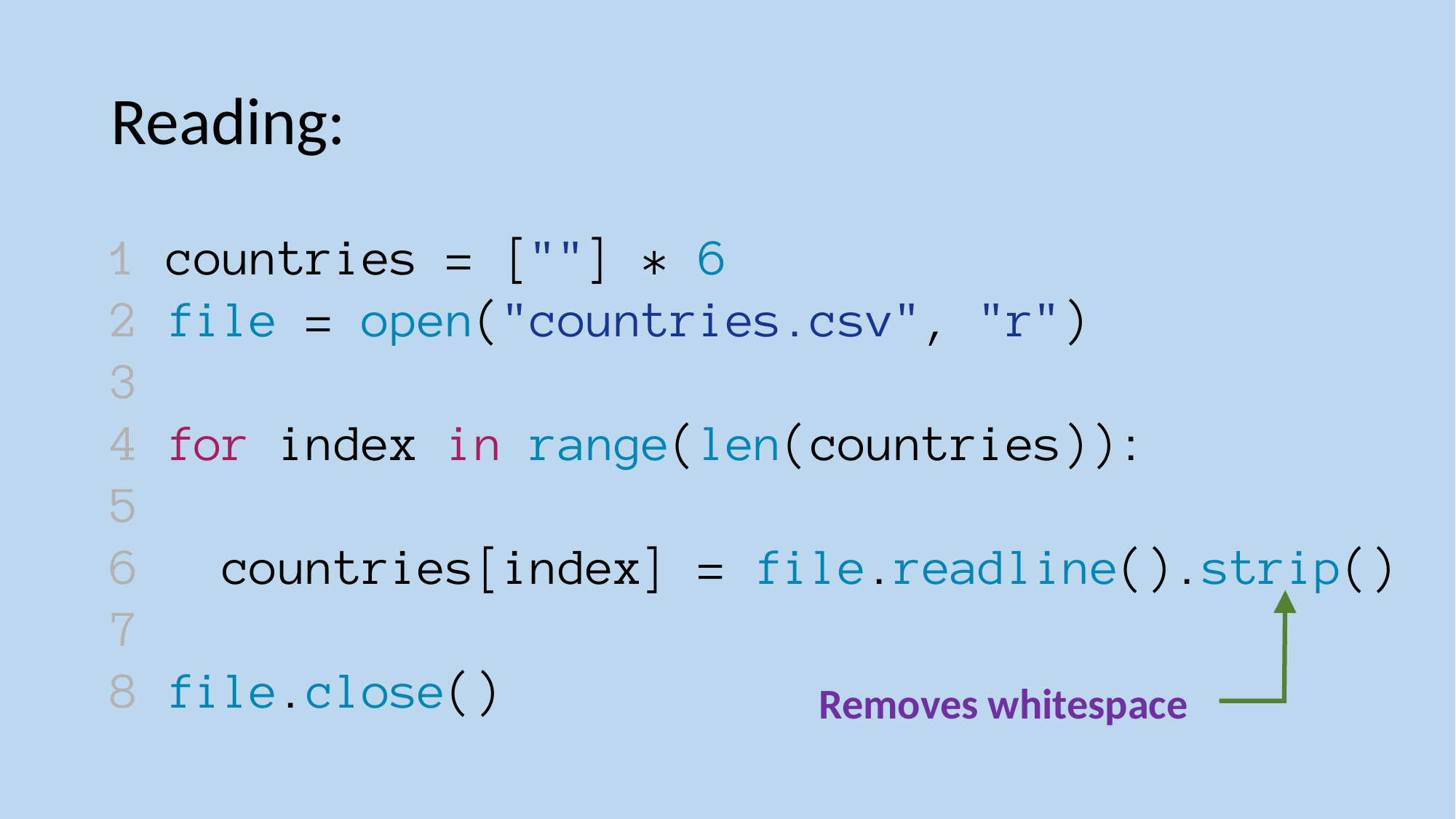

# Reading:
1 countries = [""] * 6
2 file = open("countries.csv", "r")
3
4 for index in range(len(countries)):
5
6   countries[index] = file.readline().strip()
7
8 file.close()
Removes whitespace